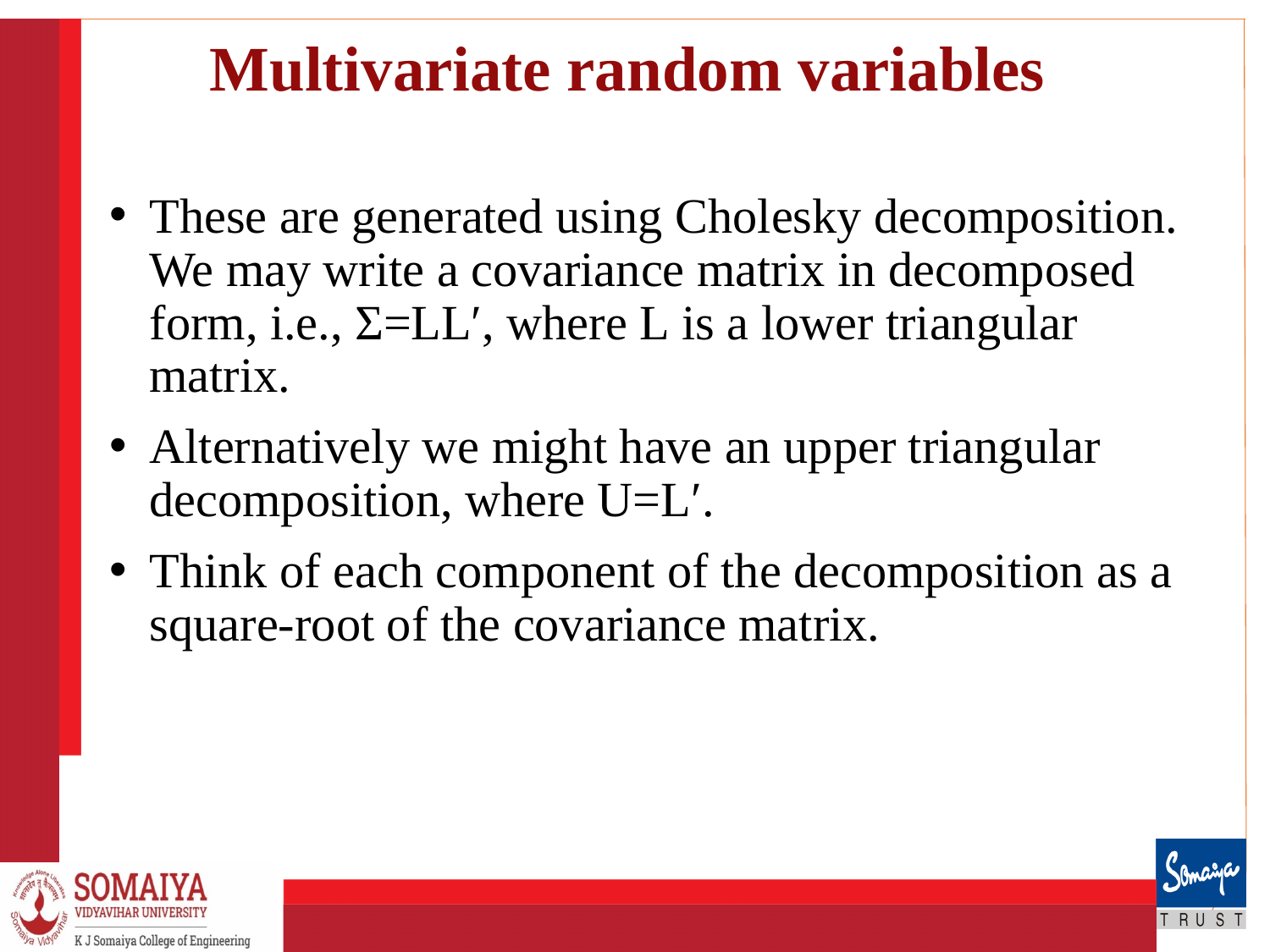

# Multivariate random variables
These are generated using Cholesky decomposition. We may write a covariance matrix in decomposed form, i.e., Σ=LL′, where L is a lower triangular matrix.
Alternatively we might have an upper triangular decomposition, where U=L′.
Think of each component of the decomposition as a square-root of the covariance matrix.